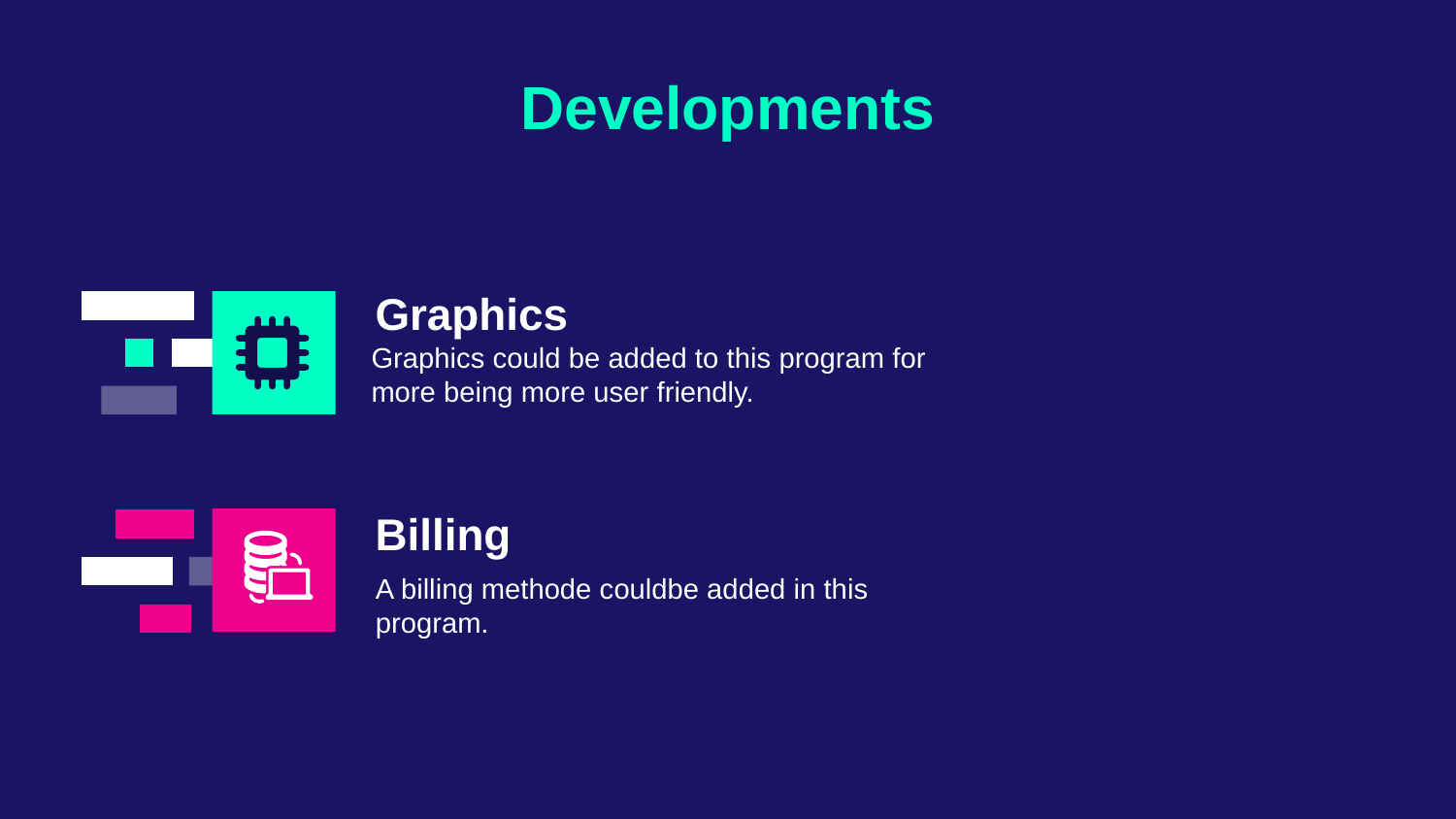

Developments
# Graphics

Graphics could be added to this program for more being more user friendly.

Billing

A billing methode couldbe added in this program.